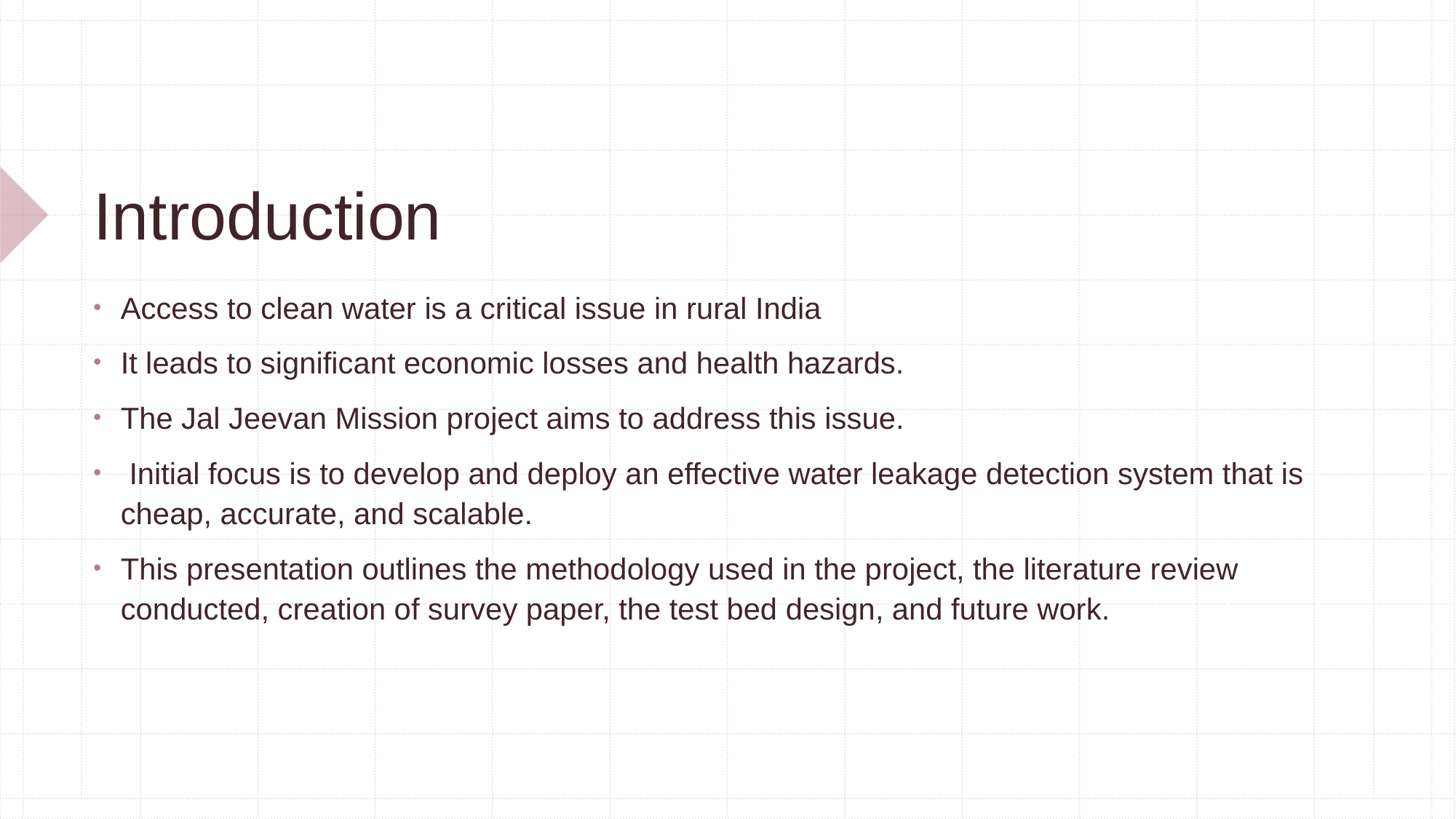

# Introduction
Access to clean water is a critical issue in rural India
It leads to significant economic losses and health hazards.
The Jal Jeevan Mission project aims to address this issue.
 Initial focus is to develop and deploy an effective water leakage detection system that is cheap, accurate, and scalable.
This presentation outlines the methodology used in the project, the literature review conducted, creation of survey paper, the test bed design, and future work.